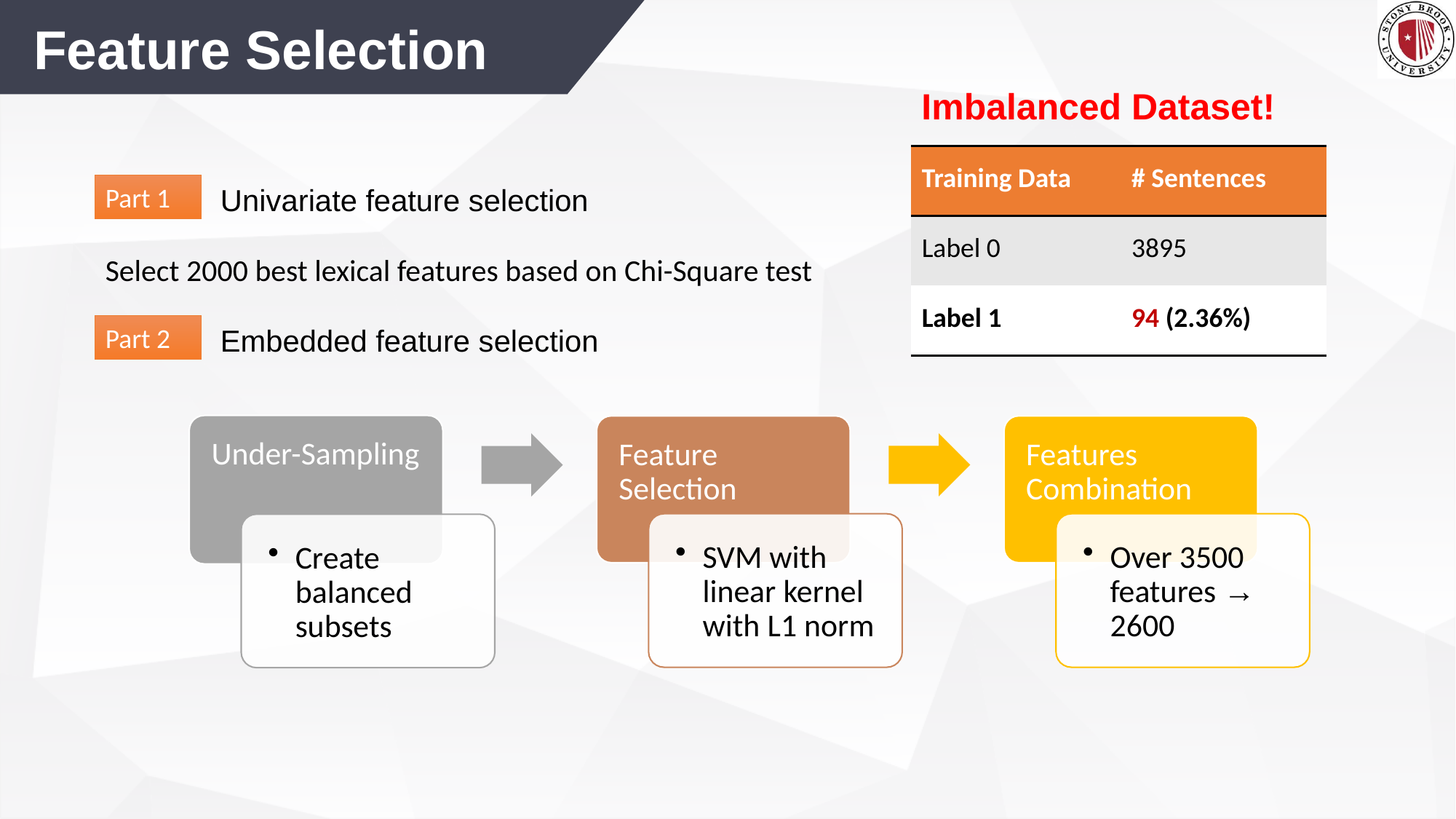

Feature Selection
Imbalanced Dataset!
| Training Data | # Sentences |
| --- | --- |
| Label 0 | 3895 |
| Label 1 | 94 (2.36%) |
Part 1
Univariate feature selection
Select 2000 best lexical features based on Chi-Square test
Part 2
Embedded feature selection
Under-Sampling
Create balanced subsets

Feature Selection
SVM with linear kernel with L1 norm

Features Combination
Over 3500 features → 2600